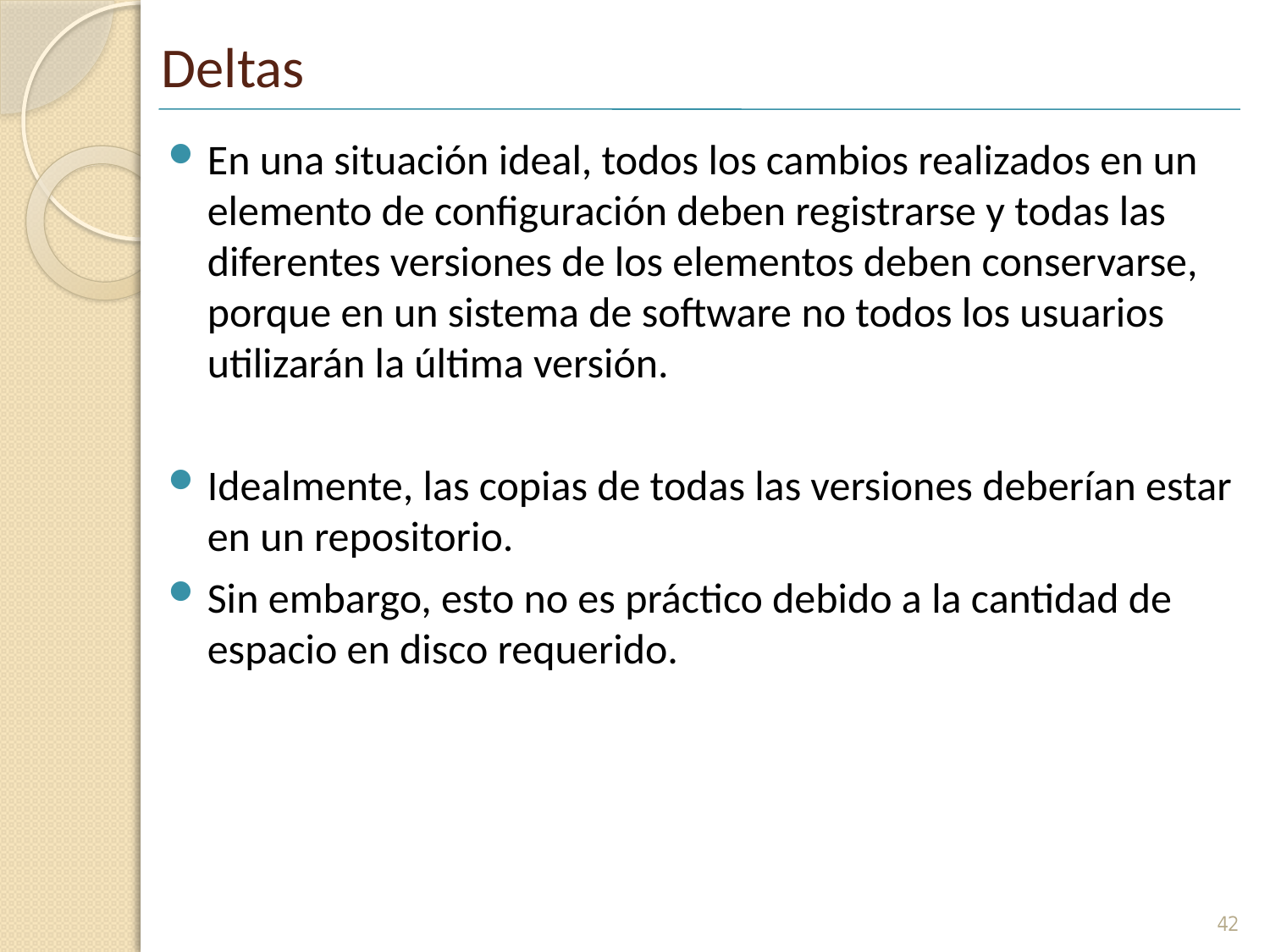

# Deltas
En una situación ideal, todos los cambios realizados en un elemento de configuración deben registrarse y todas las diferentes versiones de los elementos deben conservarse, porque en un sistema de software no todos los usuarios utilizarán la última versión.

Idealmente, las copias de todas las versiones deberían estar en un repositorio.
Sin embargo, esto no es práctico debido a la cantidad de espacio en disco requerido.
42